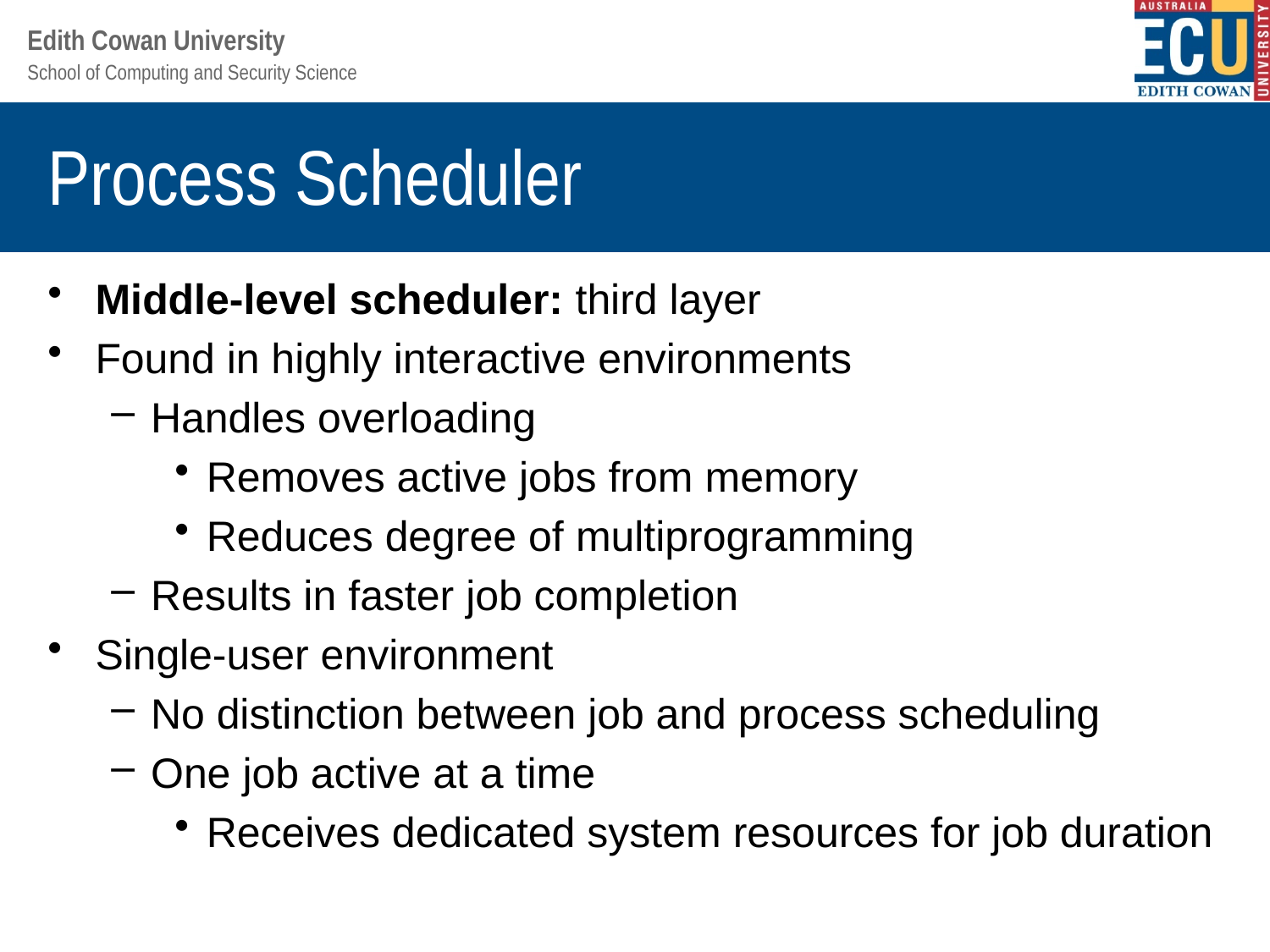

# Process Scheduler
Middle-level scheduler: third layer
Found in highly interactive environments
Handles overloading
Removes active jobs from memory
Reduces degree of multiprogramming
Results in faster job completion
Single-user environment
No distinction between job and process scheduling
One job active at a time
Receives dedicated system resources for job duration